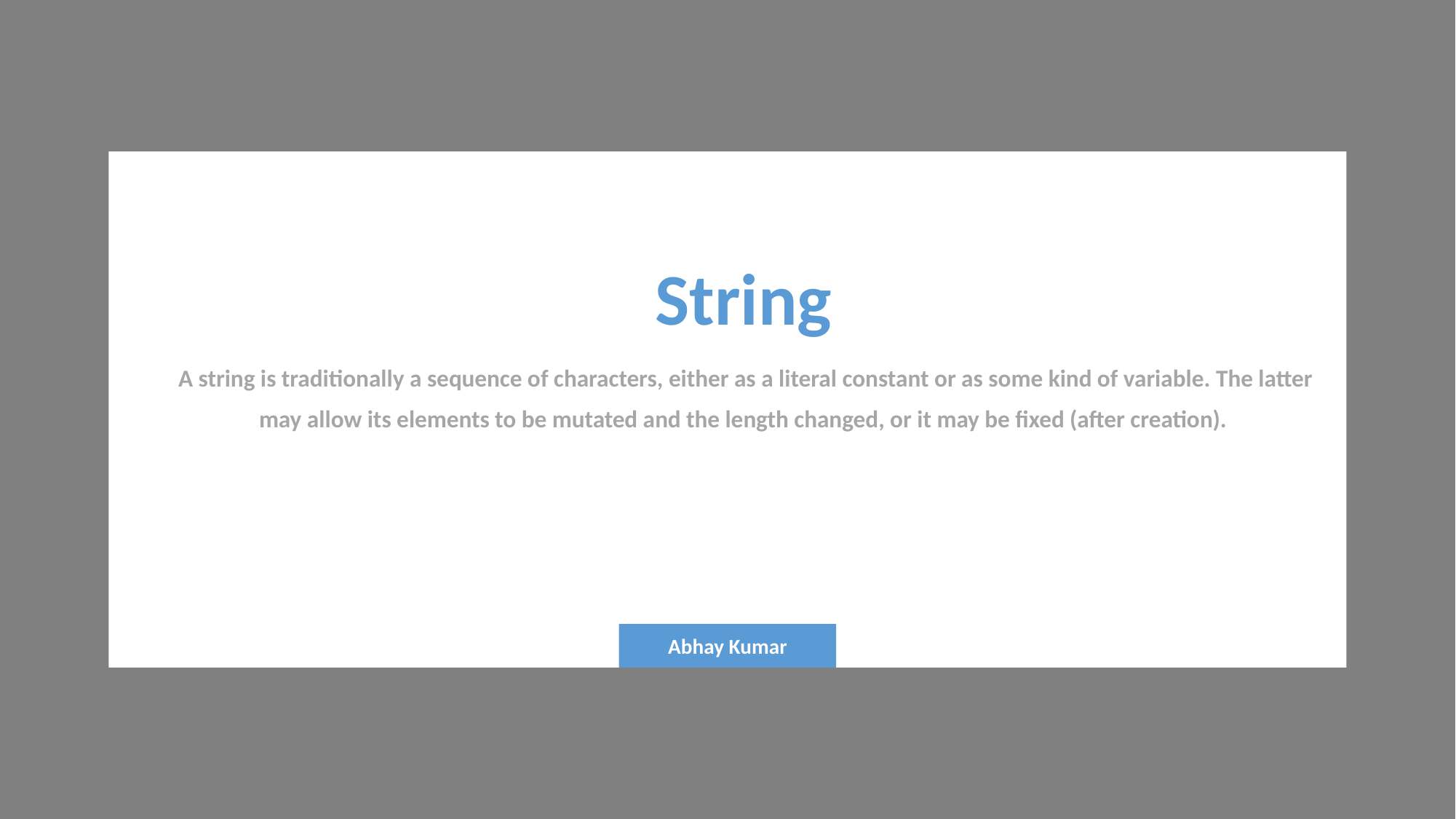

String
 A string is traditionally a sequence of characters, either as a literal constant or as some kind of variable. The latter may allow its elements to be mutated and the length changed, or it may be fixed (after creation).
Abhay Kumar